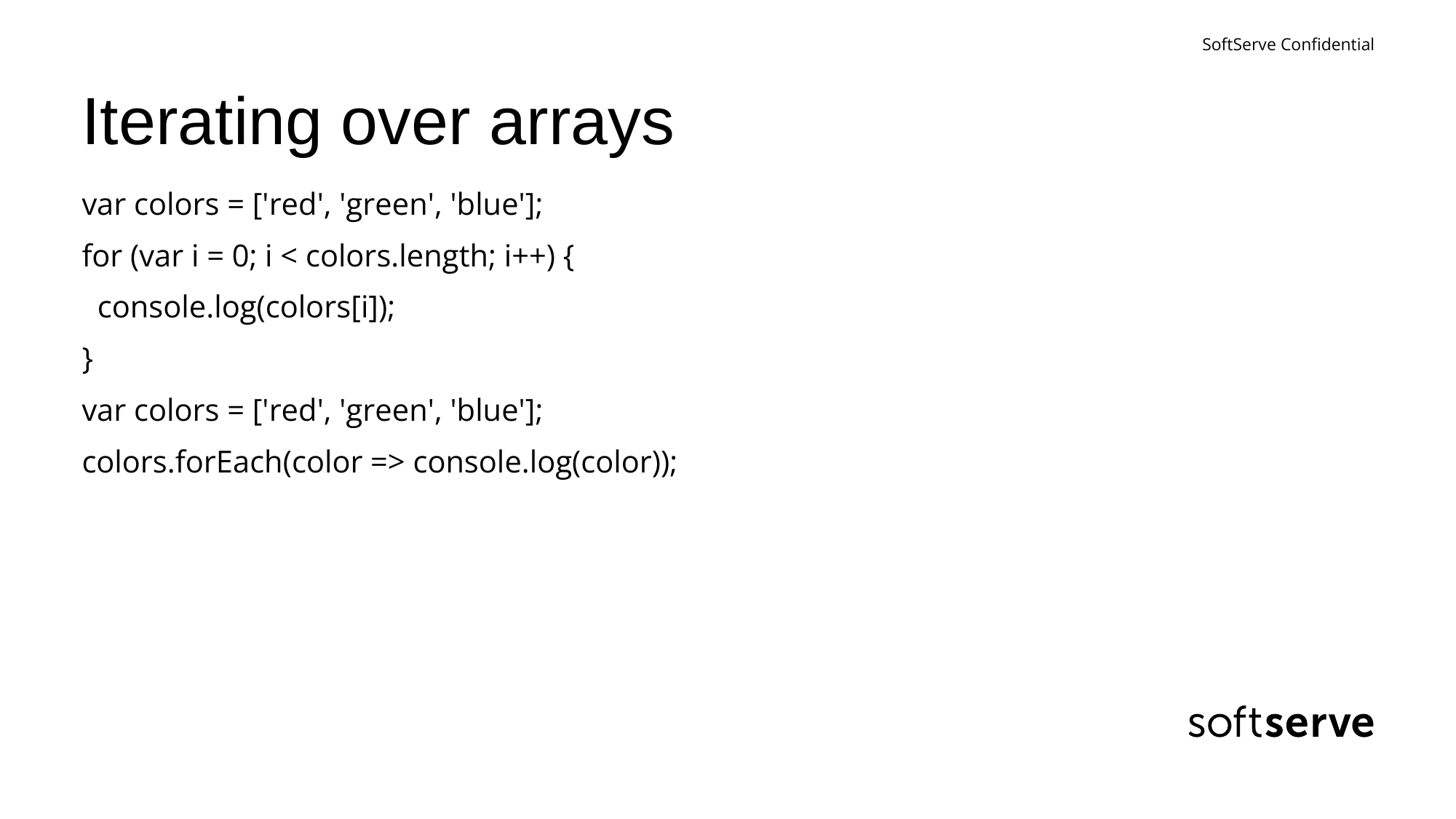

# Iterating over arrays
var colors = ['red', 'green', 'blue'];
for (var i = 0; i < colors.length; i++) {
  console.log(colors[i]);
}
var colors = ['red', 'green', 'blue'];
colors.forEach(color => console.log(color));